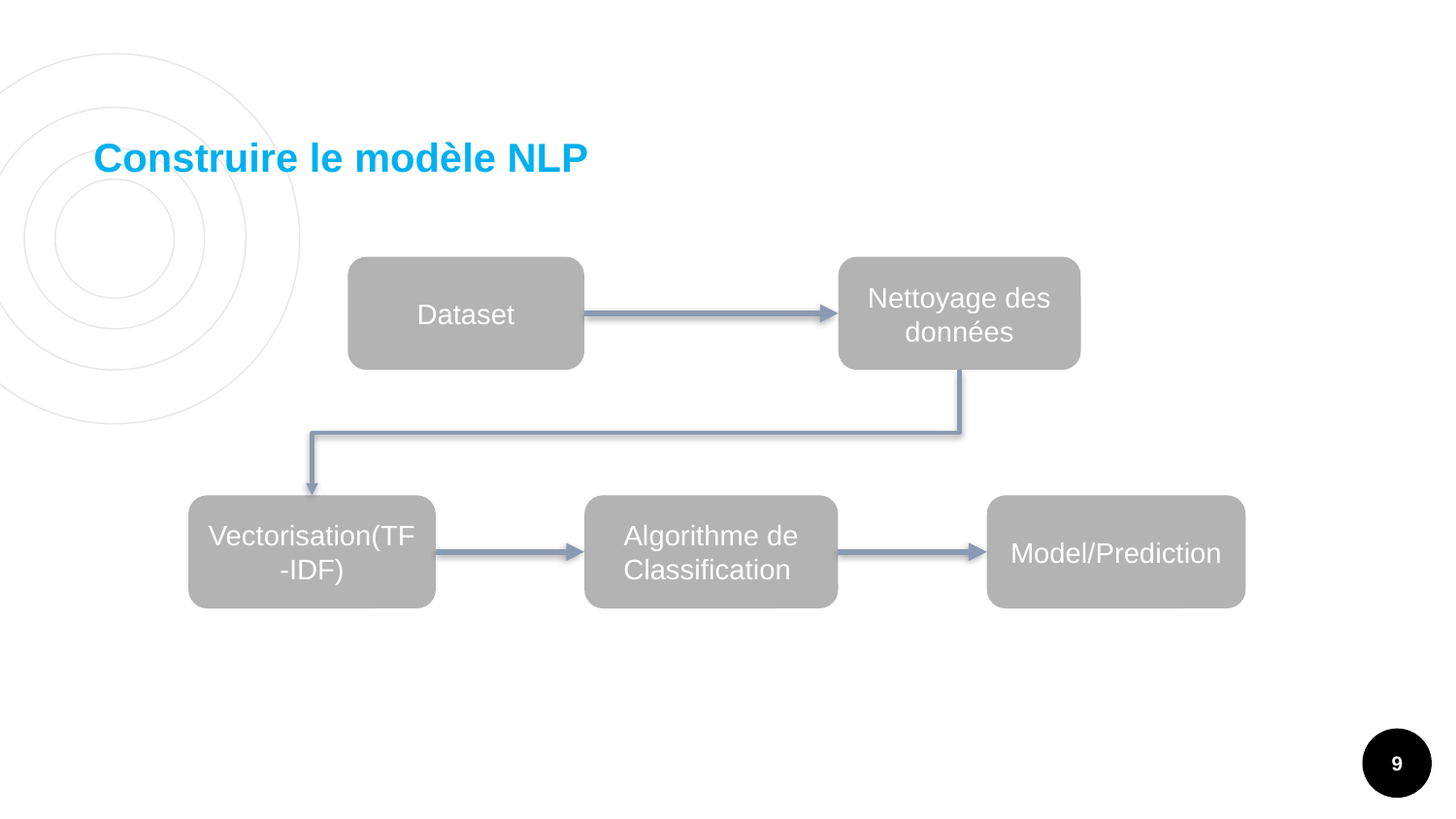

# Construire le modèle NLP
Dataset
Nettoyage des données
Vectorisation(TF-IDF)
Algorithme de Classification
Model/Prediction
9